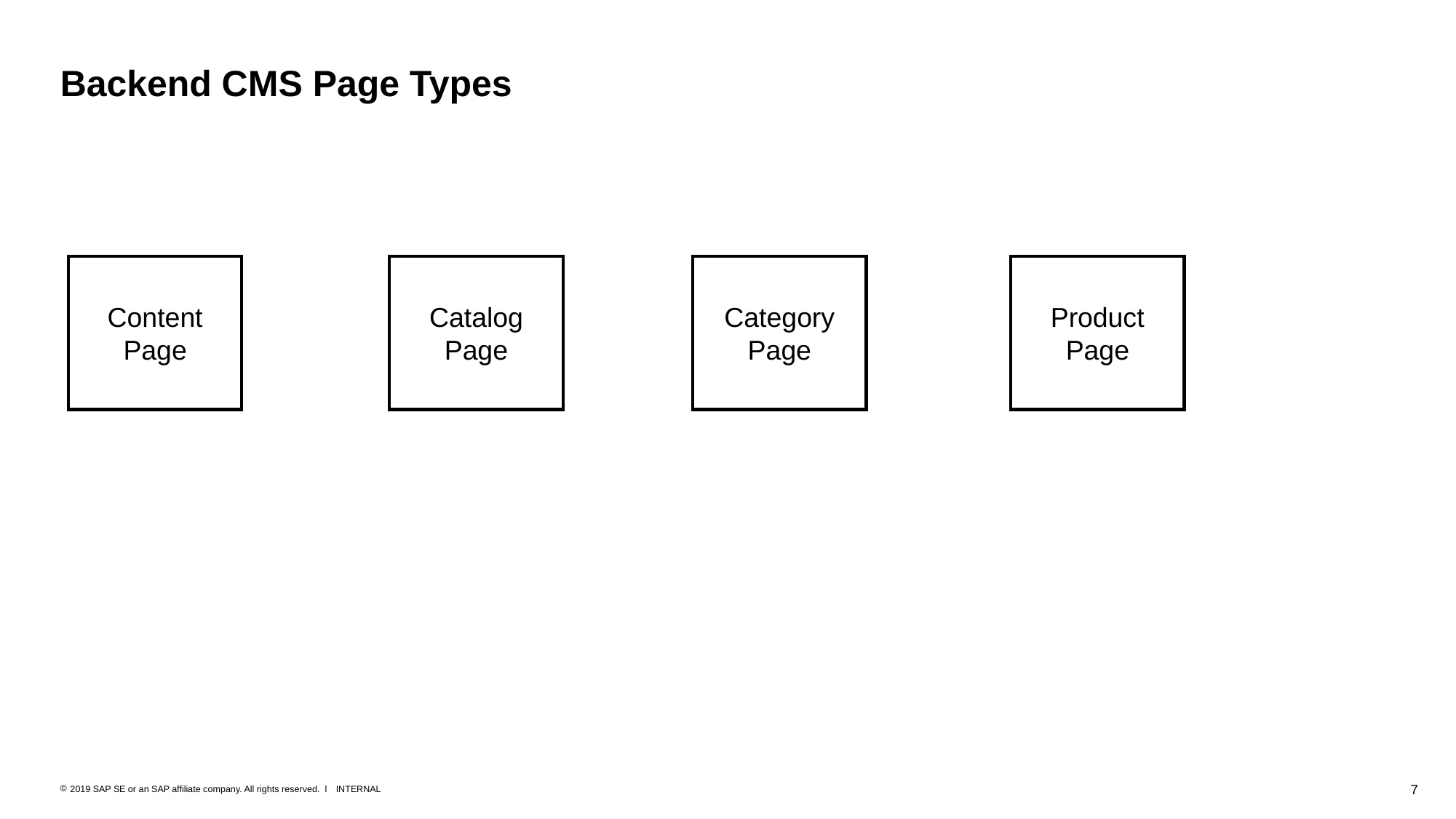

# Backend CMS Page Types
Content Page
Catalog Page
Category Page
Product Page